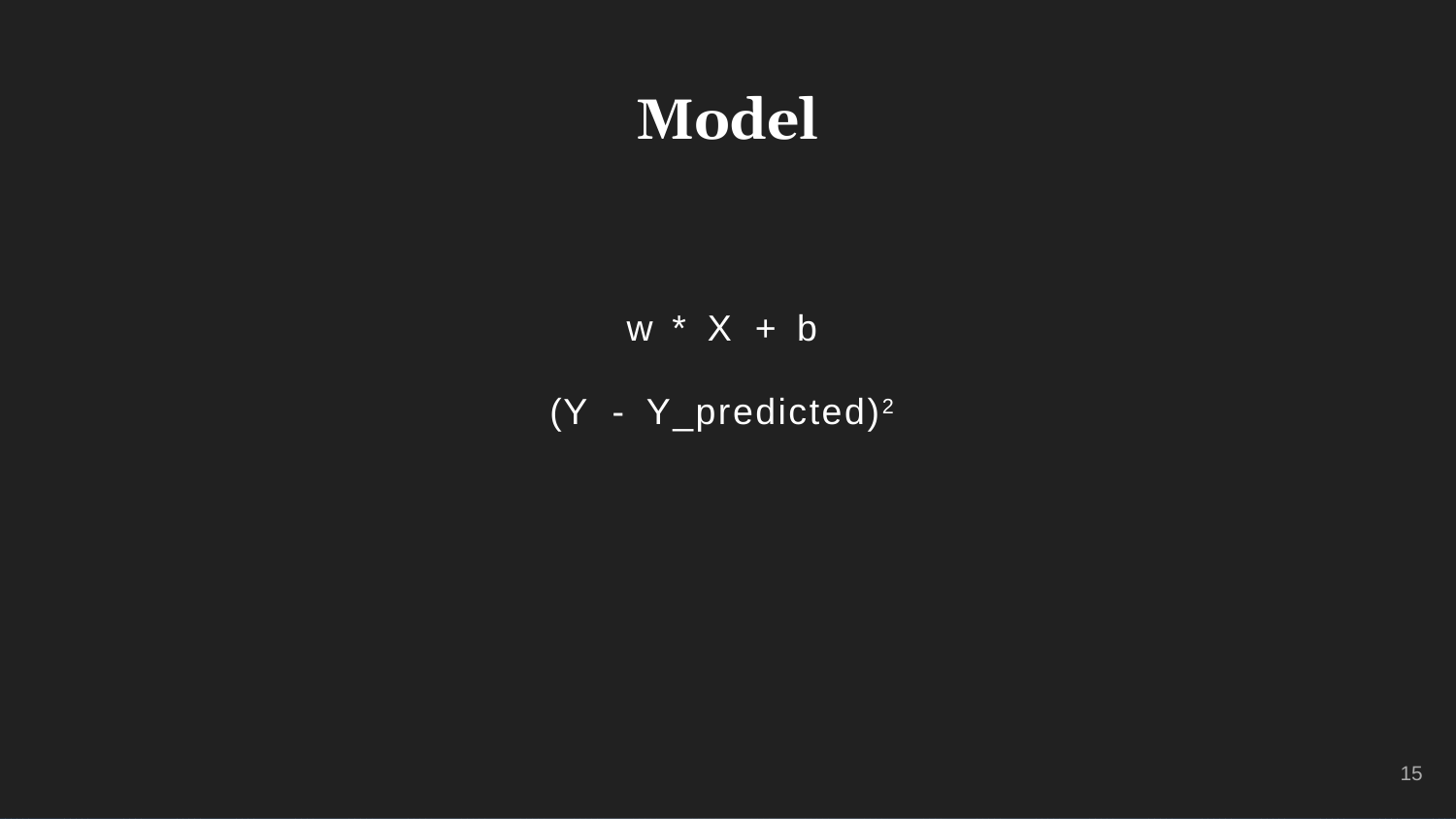

# Model
w     * X    +  b

(Y  - Y_predicted)2
15